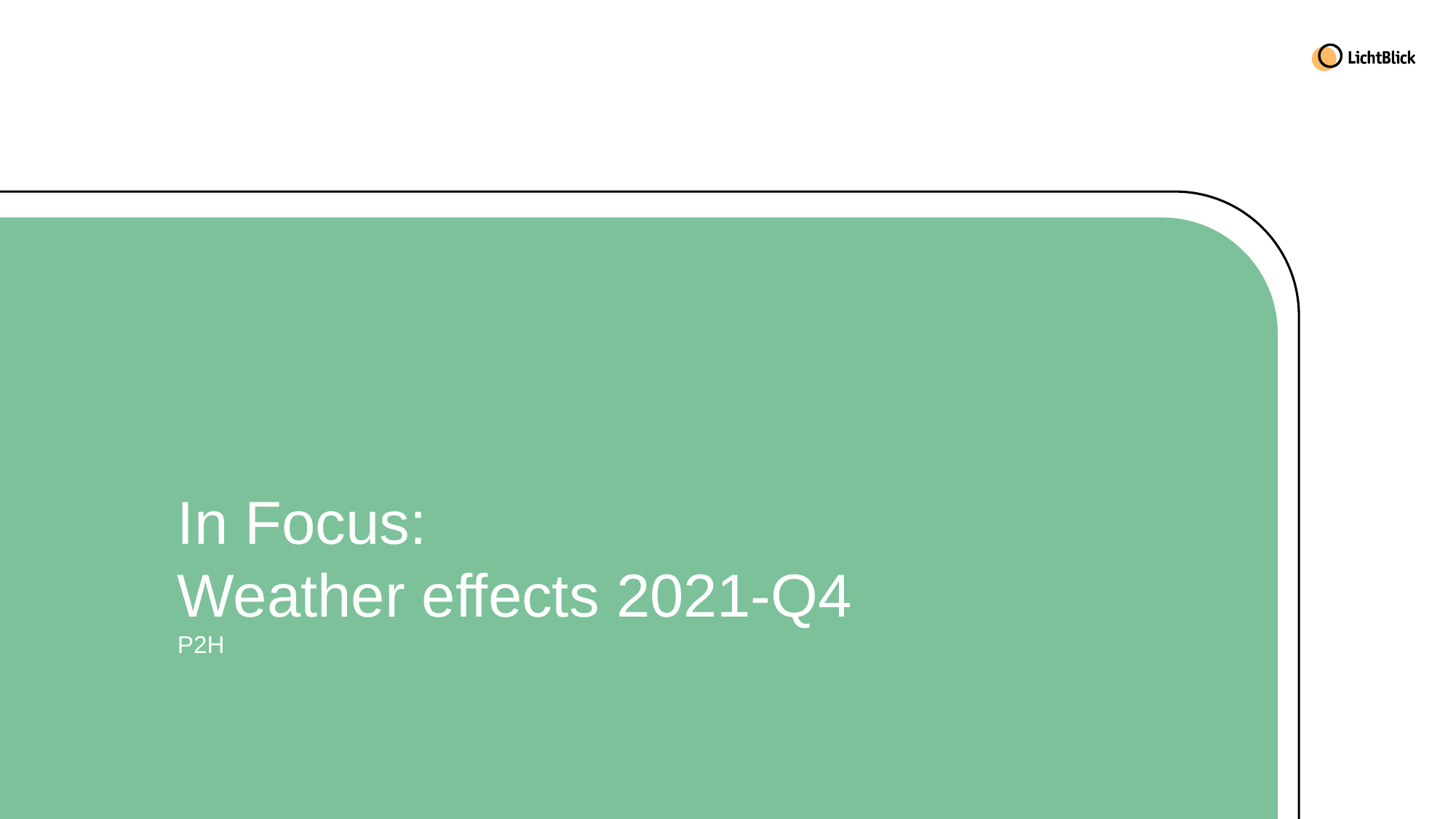

# In Focus: Weather effects 2021-Q4
P2H
1